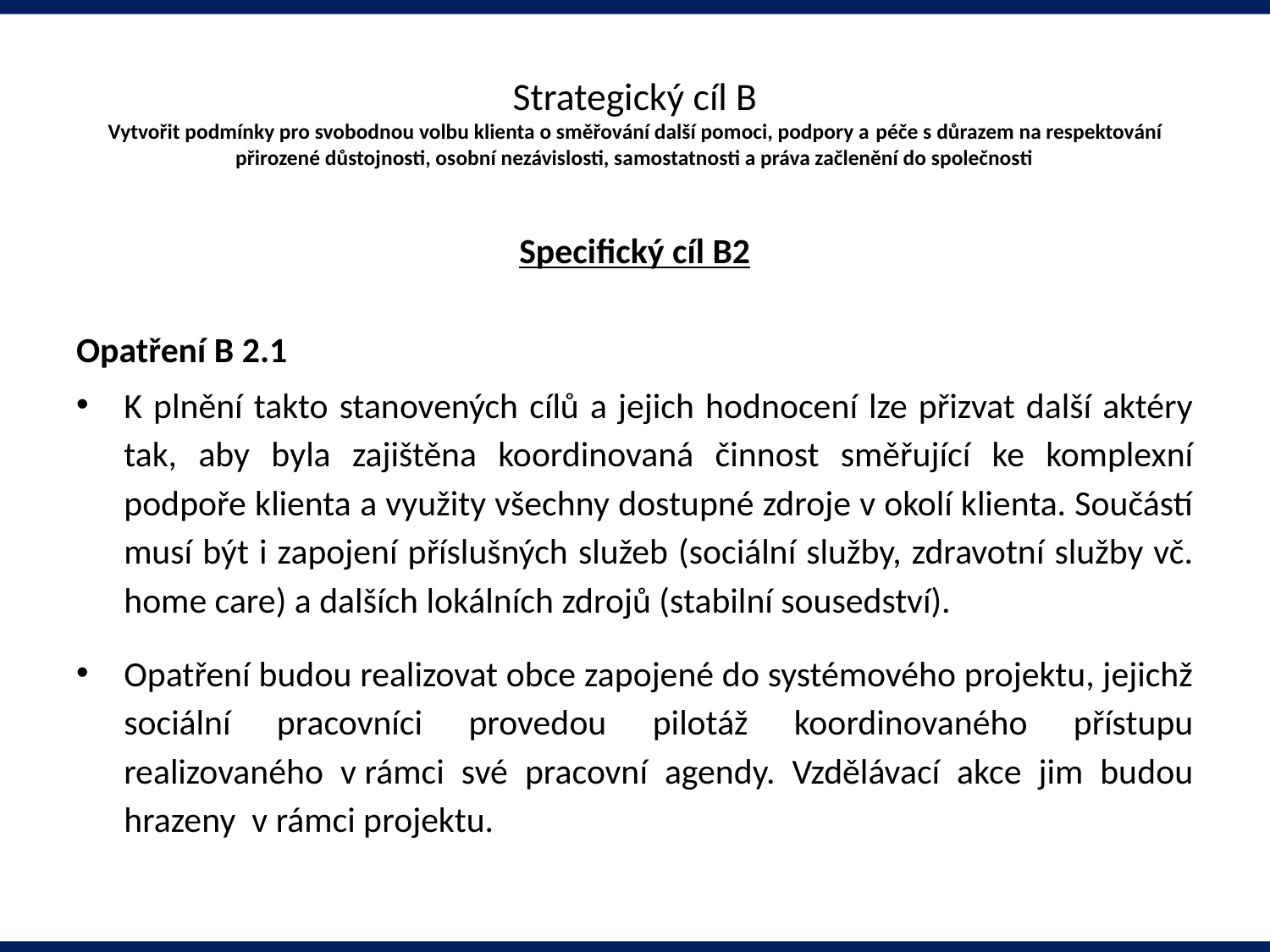

# Strategický cíl B Vytvořit podmínky pro svobodnou volbu klienta o směřování další pomoci, podpory a péče s důrazem na respektování přirozené důstojnosti, osobní nezávislosti, samostatnosti a práva začlenění do společnosti
Specifický cíl B2

Opatření B 2.1
K plnění takto stanovených cílů a jejich hodnocení lze přizvat další aktéry tak, aby byla zajištěna koordinovaná činnost směřující ke komplexní podpoře klienta a využity všechny dostupné zdroje v okolí klienta. Součástí musí být i zapojení příslušných služeb (sociální služby, zdravotní služby vč. home care) a dalších lokálních zdrojů (stabilní sousedství).
Opatření budou realizovat obce zapojené do systémového projektu, jejichž sociální pracovníci provedou pilotáž koordinovaného přístupu realizovaného v rámci své pracovní agendy. Vzdělávací akce jim budou hrazeny  v rámci projektu.